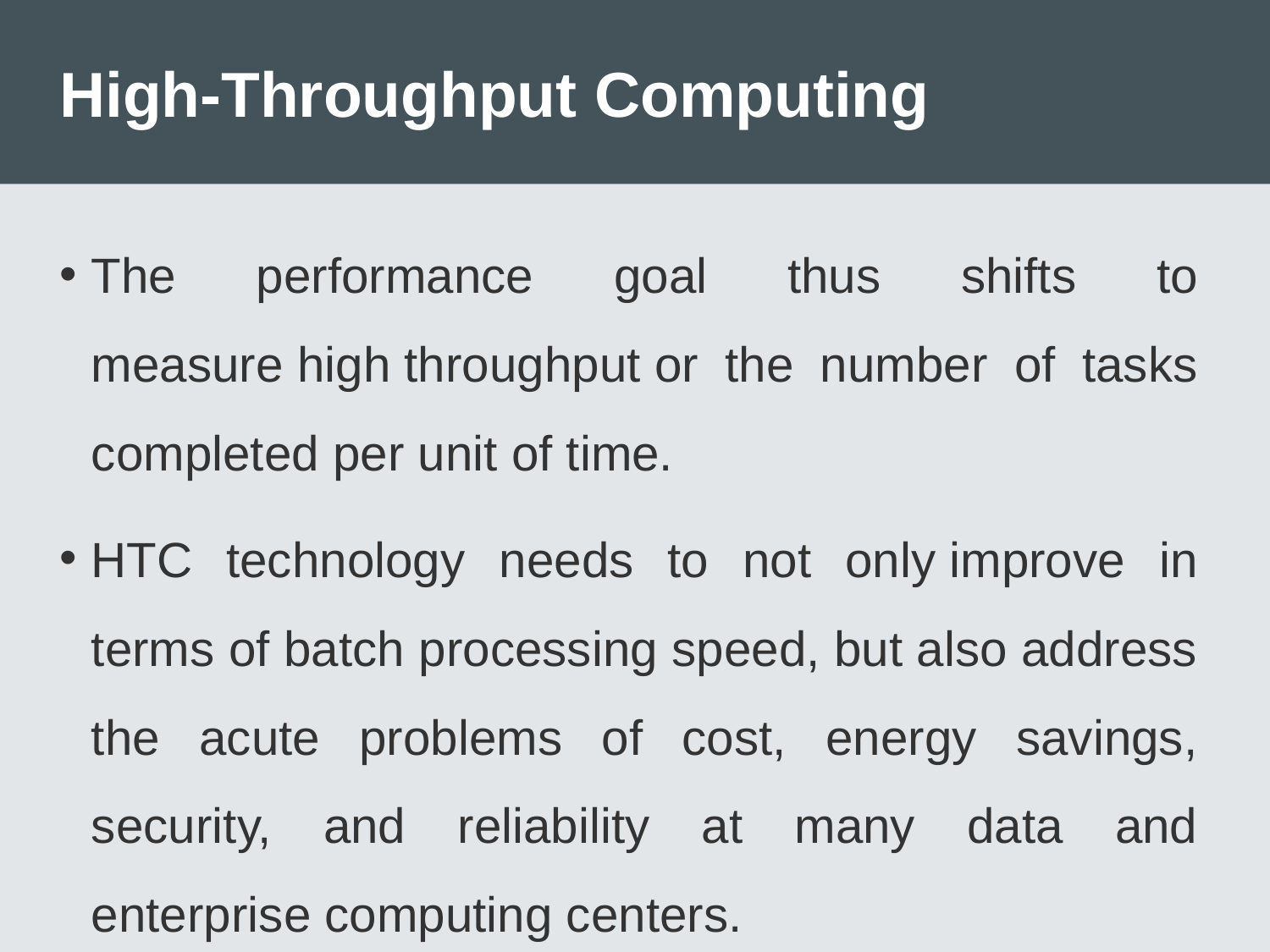

# High-Throughput Computing
The performance goal thus shifts to measure high throughput or the number of tasks completed per unit of time.
HTC technology needs to not only improve in terms of batch processing speed, but also address the acute problems of cost, energy savings, security, and reliability at many data and enterprise computing centers.